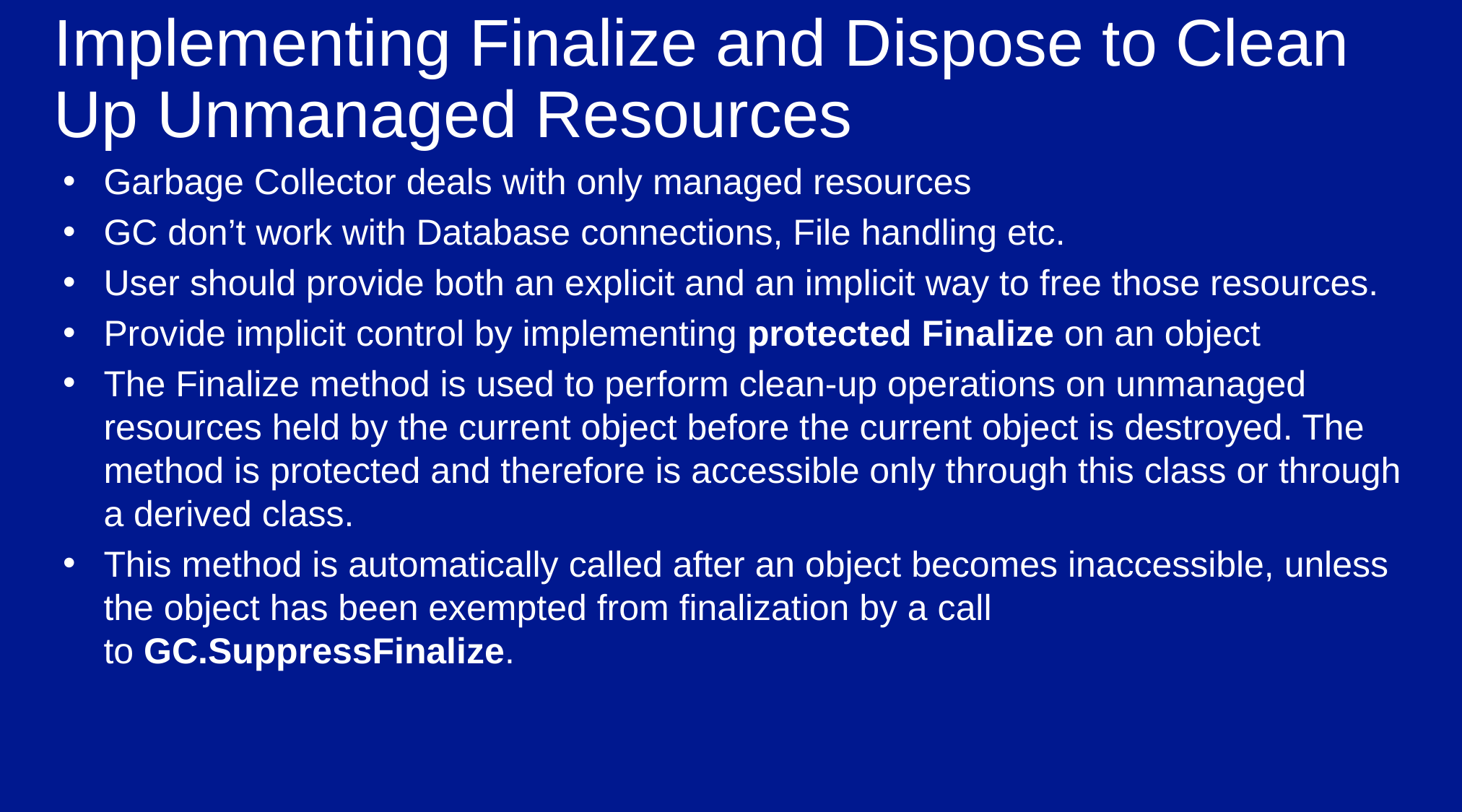

# Implementing Finalize and Dispose to Clean Up Unmanaged Resources
Garbage Collector deals with only managed resources
GC don’t work with Database connections, File handling etc.
User should provide both an explicit and an implicit way to free those resources.
Provide implicit control by implementing protected Finalize on an object
The Finalize method is used to perform clean-up operations on unmanaged resources held by the current object before the current object is destroyed. The method is protected and therefore is accessible only through this class or through a derived class.
This method is automatically called after an object becomes inaccessible, unless the object has been exempted from finalization by a call to GC.SuppressFinalize.